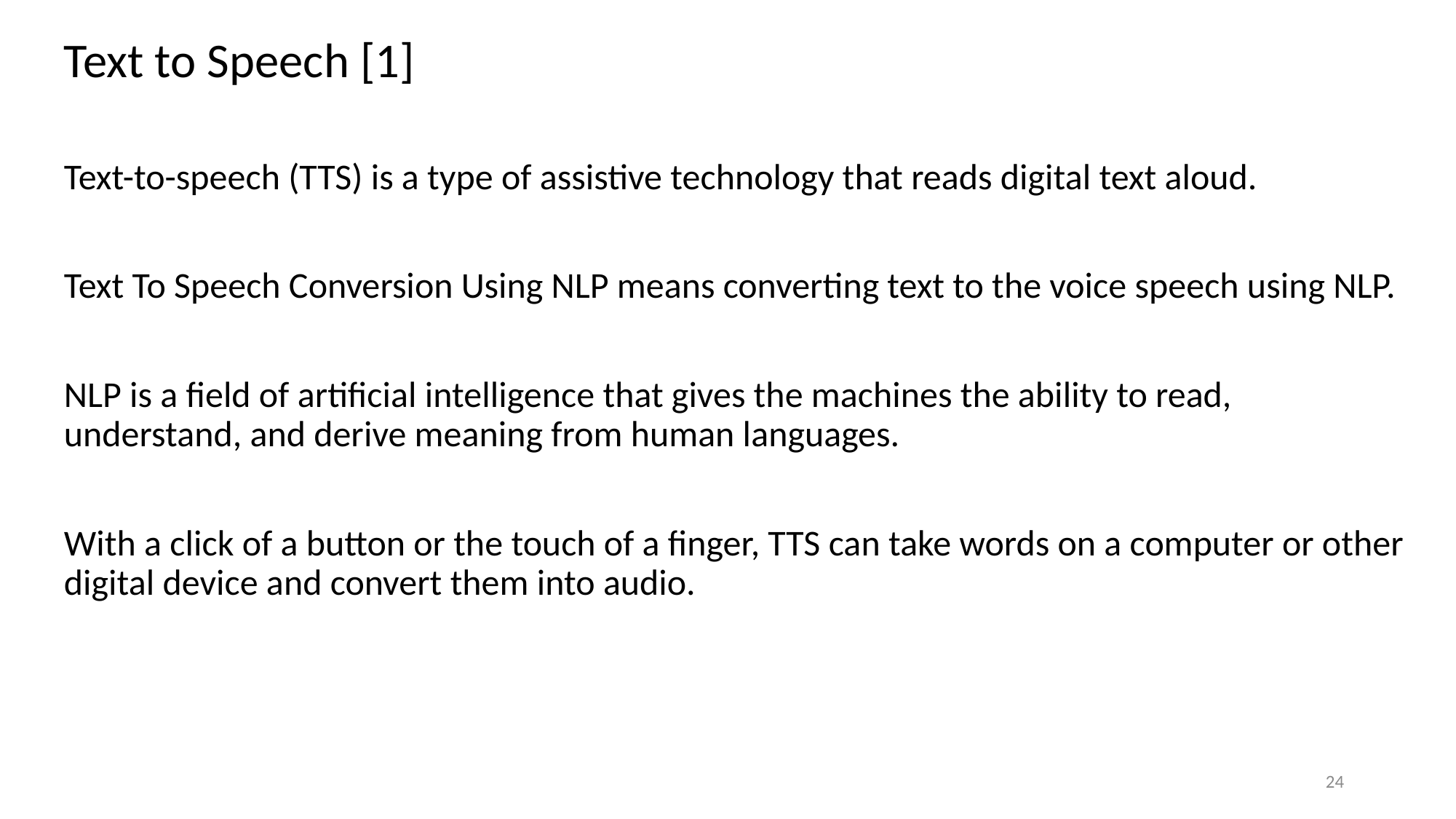

Text to Speech [1]

Text-to-speech (TTS) is a type of assistive technology that reads digital text aloud.

Text To Speech Conversion Using NLP means converting text to the voice speech using NLP.

NLP is a field of artificial intelligence that gives the machines the ability to read, understand, and derive meaning from human languages.

With a click of a button or the touch of a finger, TTS can take words on a computer or other digital device and convert them into audio.
24